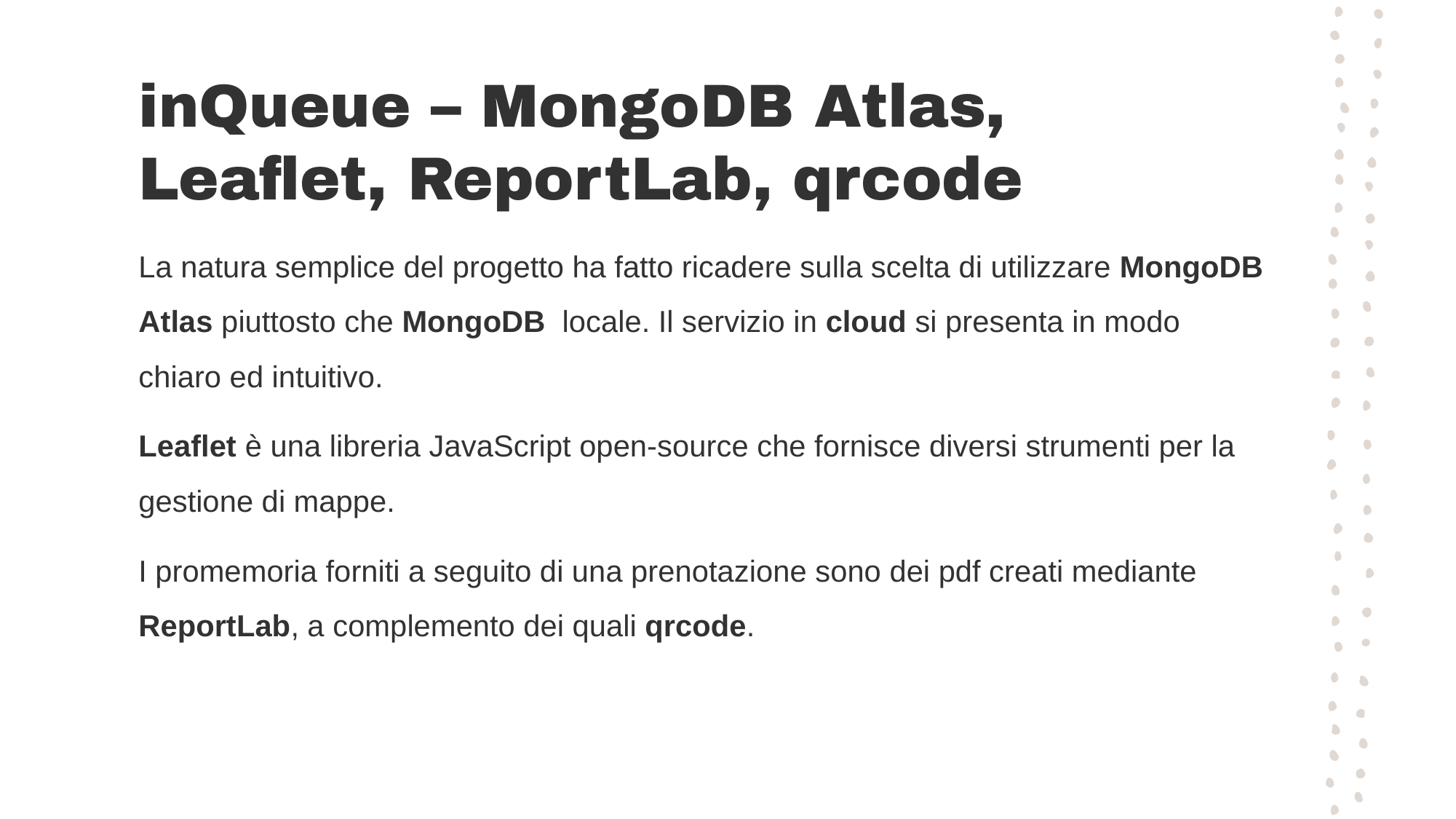

# inQueue – MongoDB Atlas, Leaflet, ReportLab, qrcode
La natura semplice del progetto ha fatto ricadere sulla scelta di utilizzare MongoDB Atlas piuttosto che MongoDB  locale. Il servizio in cloud si presenta in modo chiaro ed intuitivo.
Leaflet è una libreria JavaScript open-source che fornisce diversi strumenti per la gestione di mappe.
I promemoria forniti a seguito di una prenotazione sono dei pdf creati mediante ReportLab, a complemento dei quali qrcode.